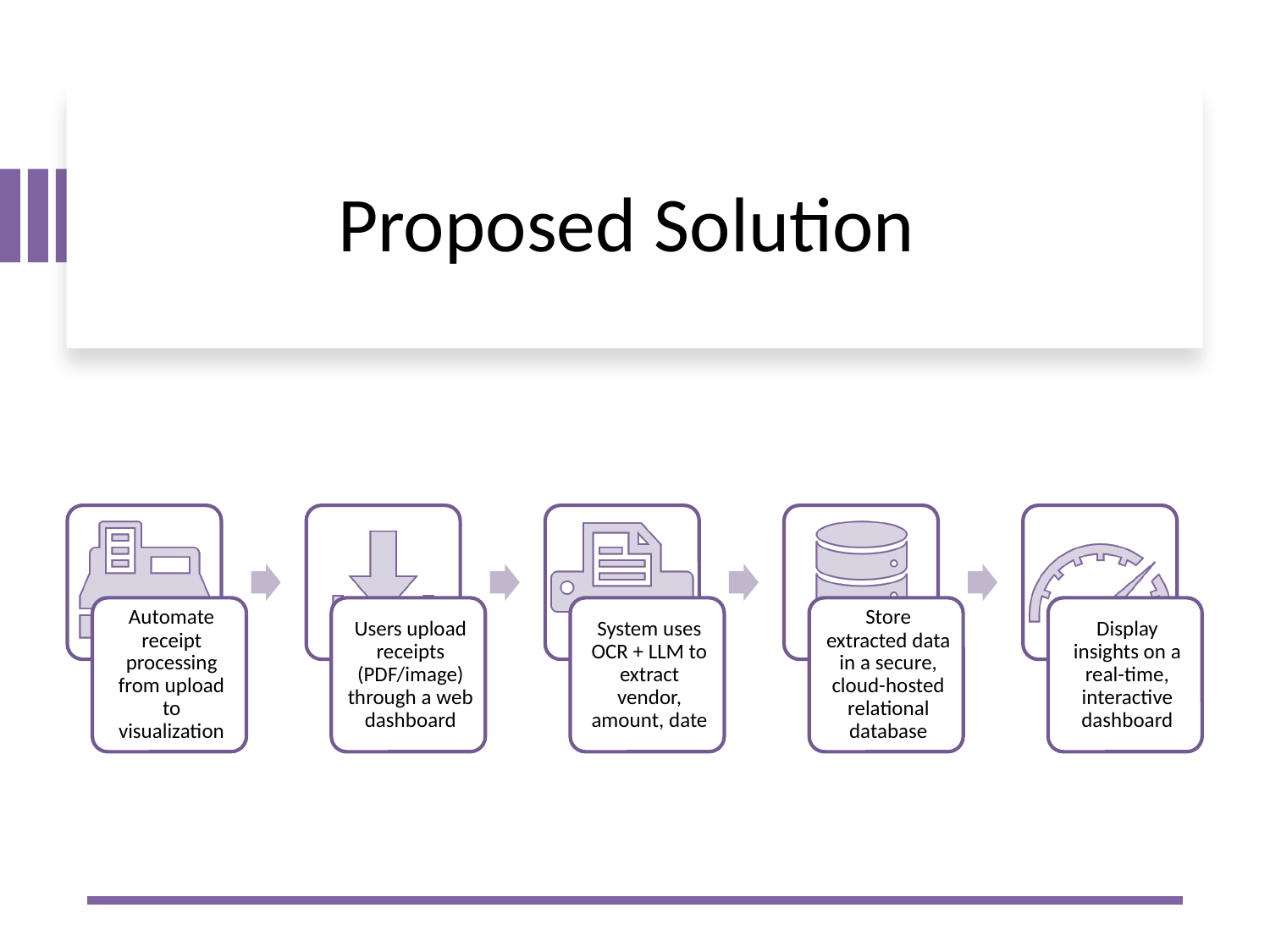

# Proposed Solution

Automate receipt processing from upload to visualization

Users upload receipts (PDF/image) through a web dashboard

System uses OCR + LLM to extract vendor, amount, date

Store extracted data in a secure, cloud-hosted relational database

Display insights on a real-time, interactive dashboard